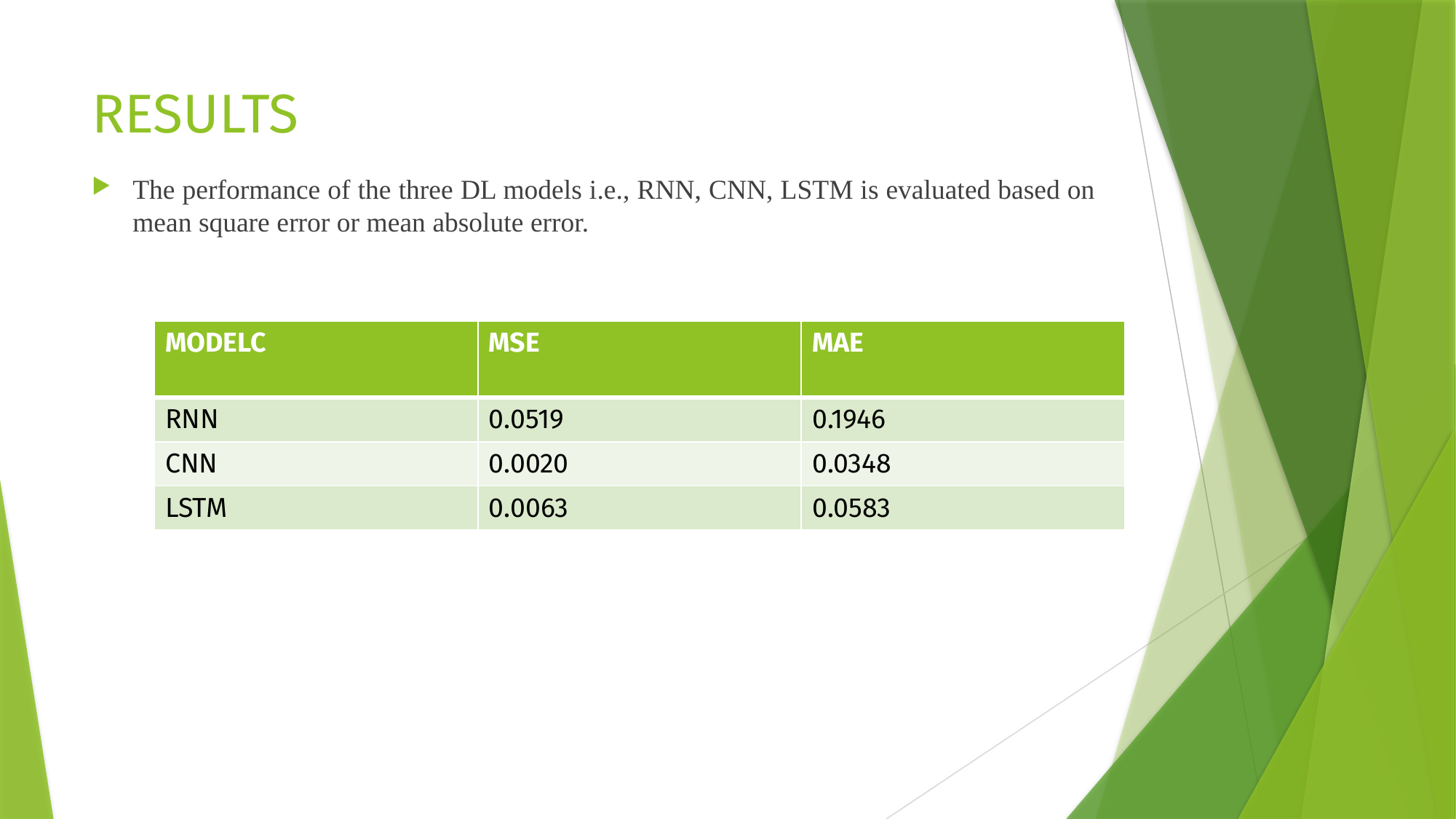

# RESULTS
The performance of the three DL models i.e., RNN, CNN, LSTM is evaluated based on mean square error or mean absolute error.

| MODELC | MSE | MAE |
| --- | --- | --- |
| RNN | 0.0519 | 0.1946 |
| CNN | 0.0020 | 0.0348 |
| LSTM | 0.0063 | 0.0583 |